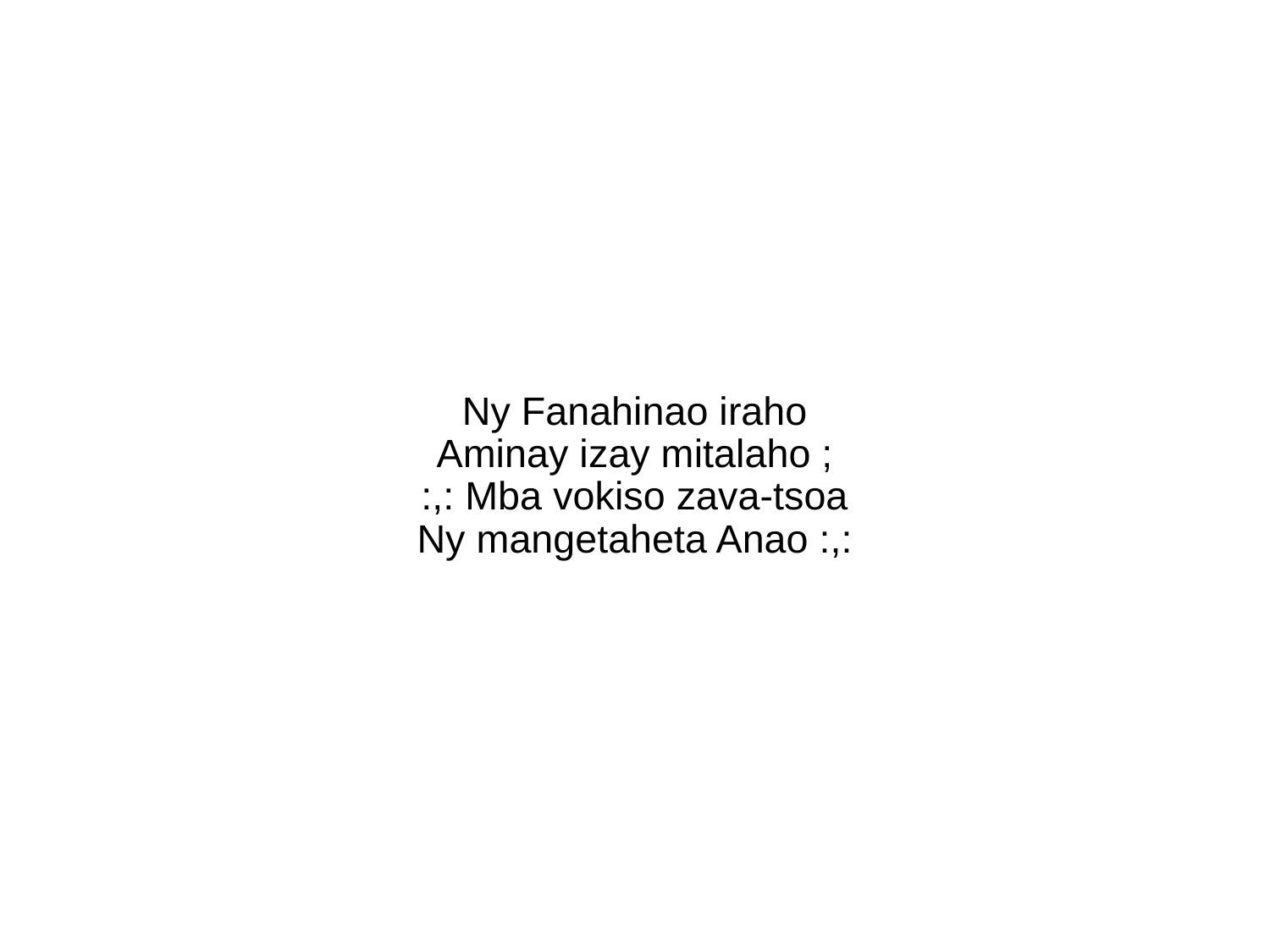

Ny Fanahinao iraho
Aminay izay mitalaho ;
:,: Mba vokiso zava-tsoa
Ny mangetaheta Anao :,: